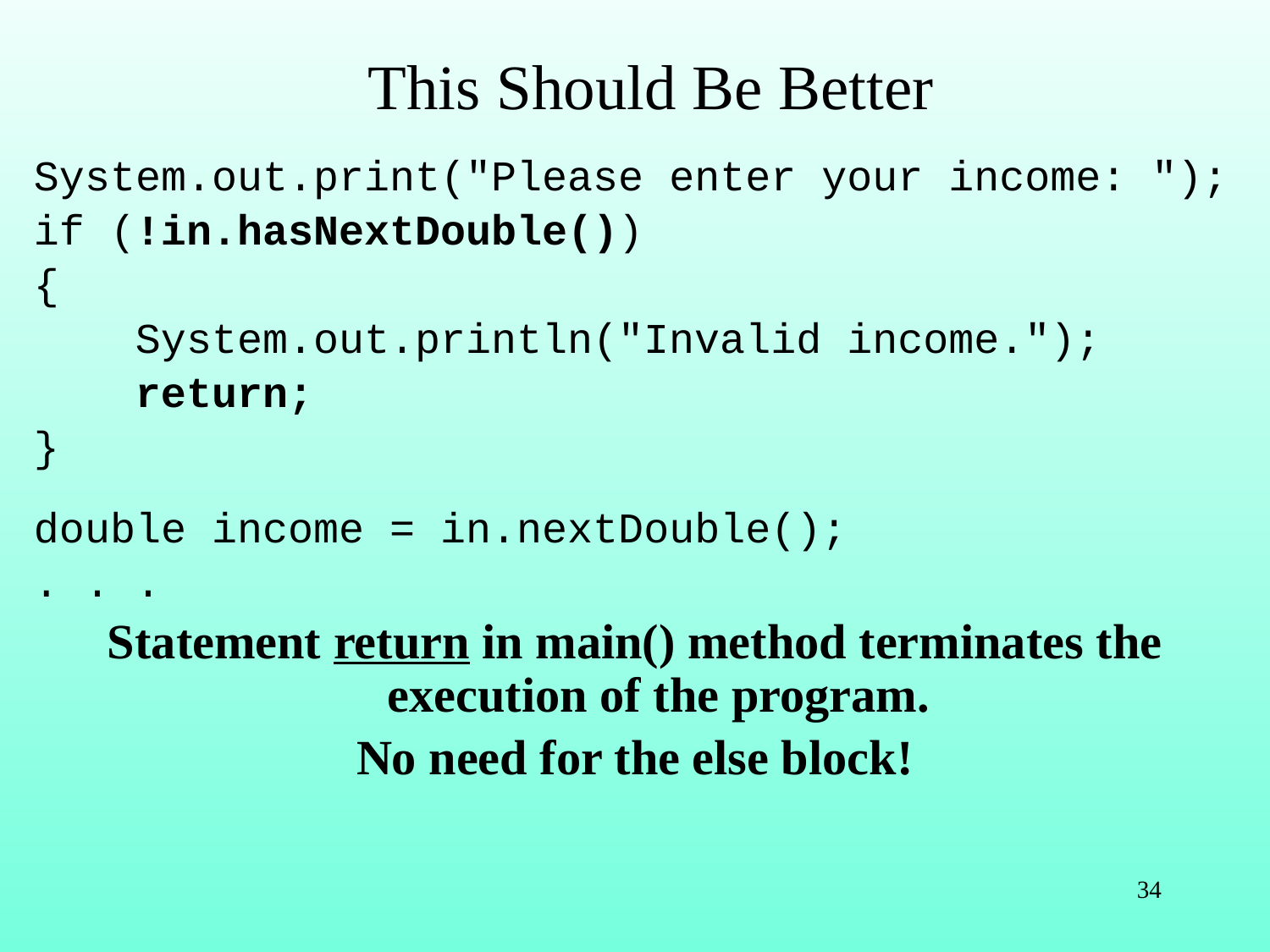

# This Should Be Better
System.out.print("Please enter your income: ");
if (!in.hasNextDouble())
{
    System.out.println("Invalid income.");
    return;
}

double income = in.nextDouble();
. . .
Statement return in main() method terminates the execution of the program.
No need for the else block!

34